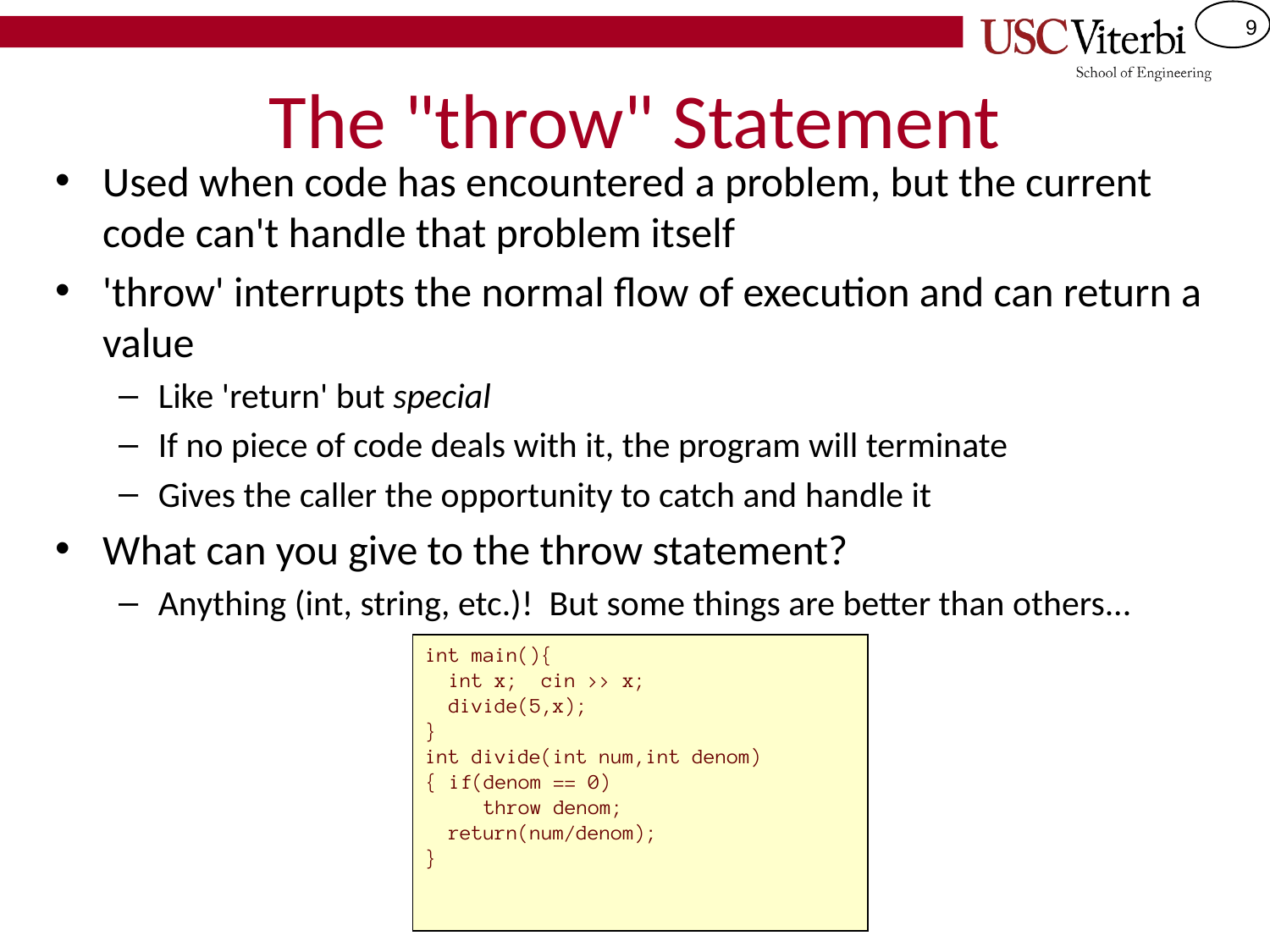

# The "throw" Statement
Used when code has encountered a problem, but the current code can't handle that problem itself
'throw' interrupts the normal flow of execution and can return a value
Like 'return' but special
If no piece of code deals with it, the program will terminate
Gives the caller the opportunity to catch and handle it
What can you give to the throw statement?
Anything (int, string, etc.)!  But some things are better than others...

int main(){
  int x;  cin >> x;
  divide(5,x);
}
int divide(int num,int denom)
{ if(denom == 0)
     throw denom;
  return(num/denom);
}